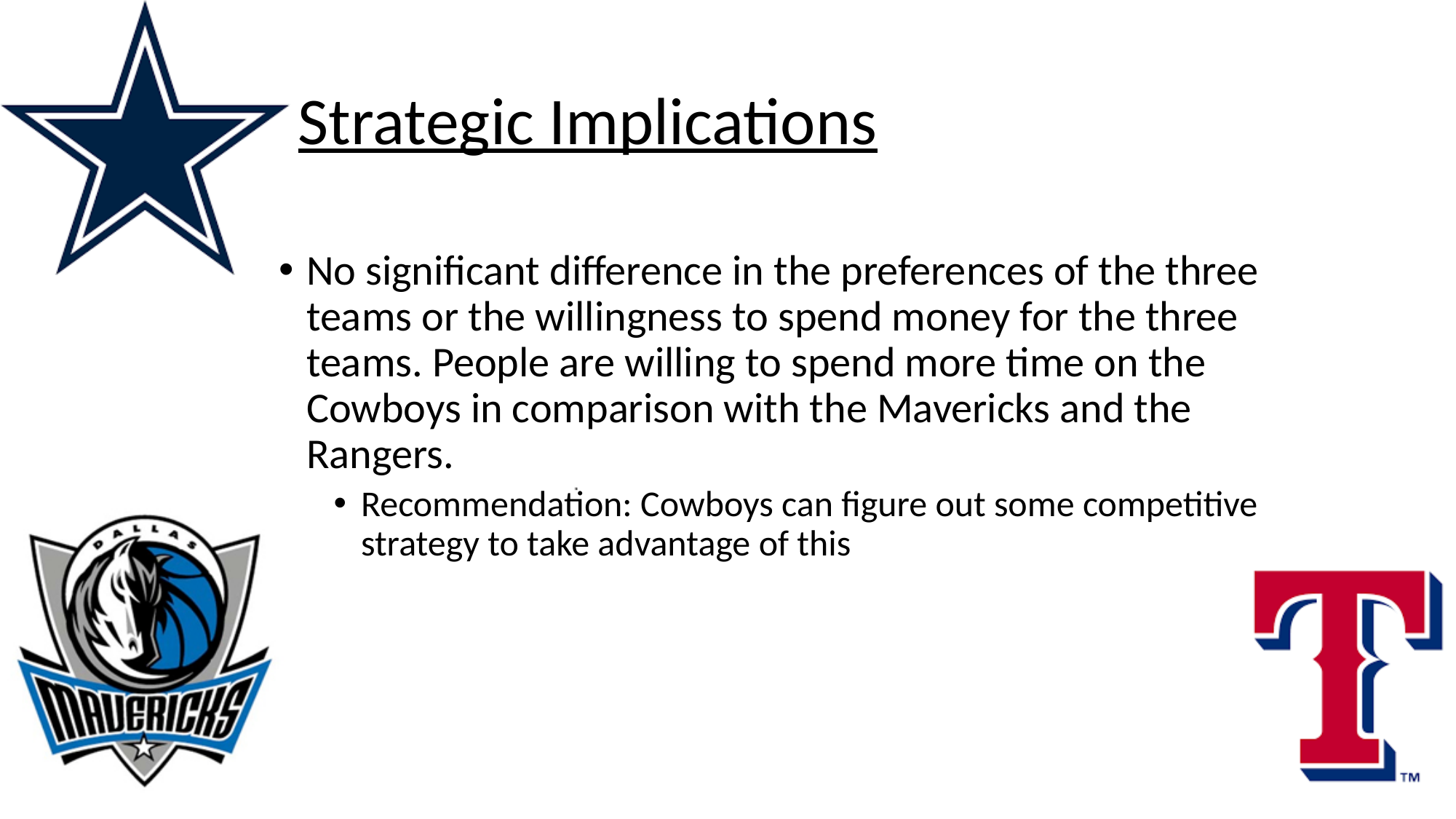

# Strategic Implications
No significant difference in the preferences of the three teams or the willingness to spend money for the three teams. People are willing to spend more time on the Cowboys in comparison with the Mavericks and the Rangers.
Recommendation: Cowboys can figure out some competitive strategy to take advantage of this